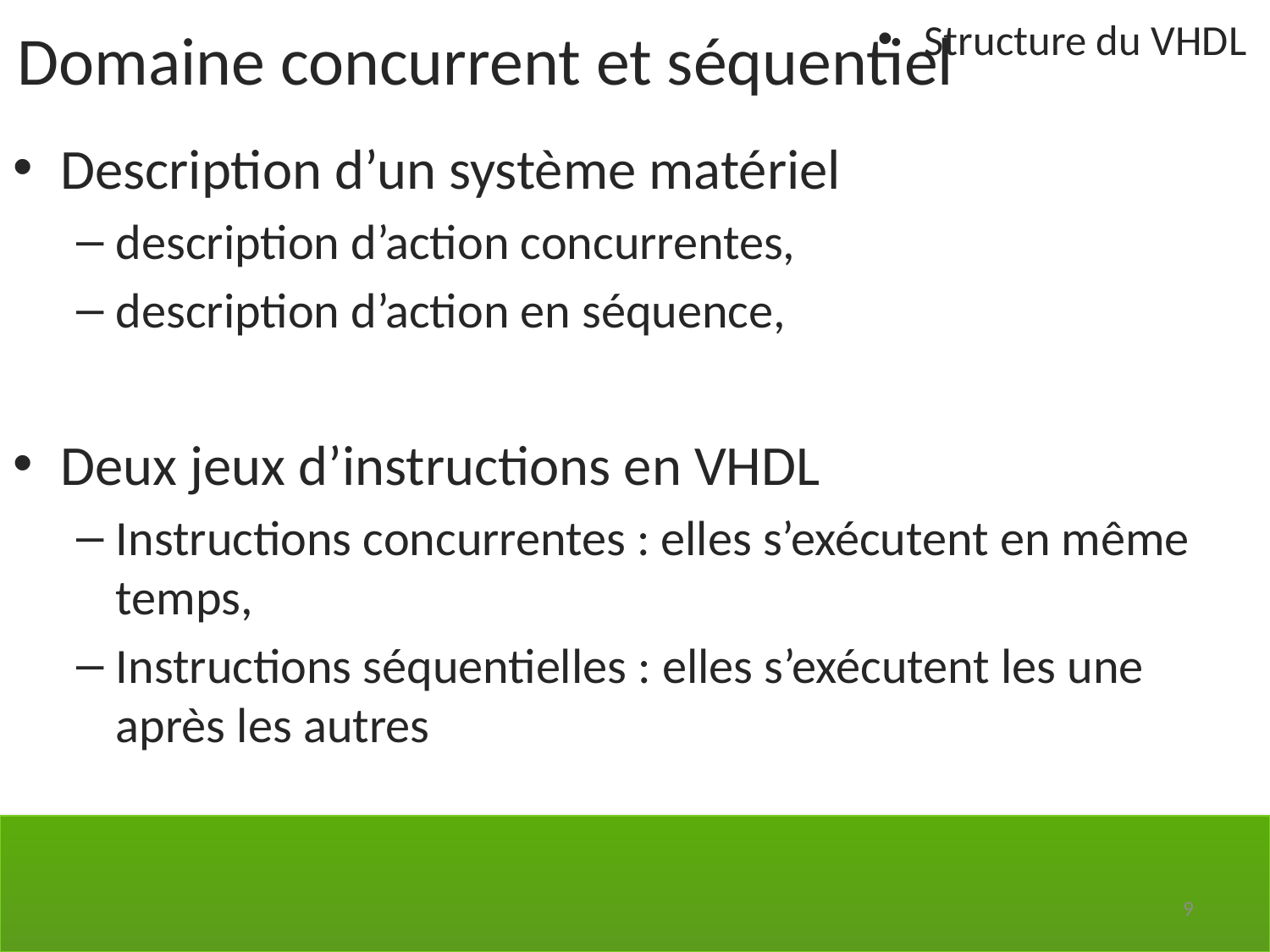

Domaine concurrent et séquentiel
Structure du VHDL
Description d’un système matériel
description d’action concurrentes,
description d’action en séquence,

Deux jeux d’instructions en VHDL
Instructions concurrentes : elles s’exécutent en même temps,
Instructions séquentielles : elles s’exécutent les une après les autres

9